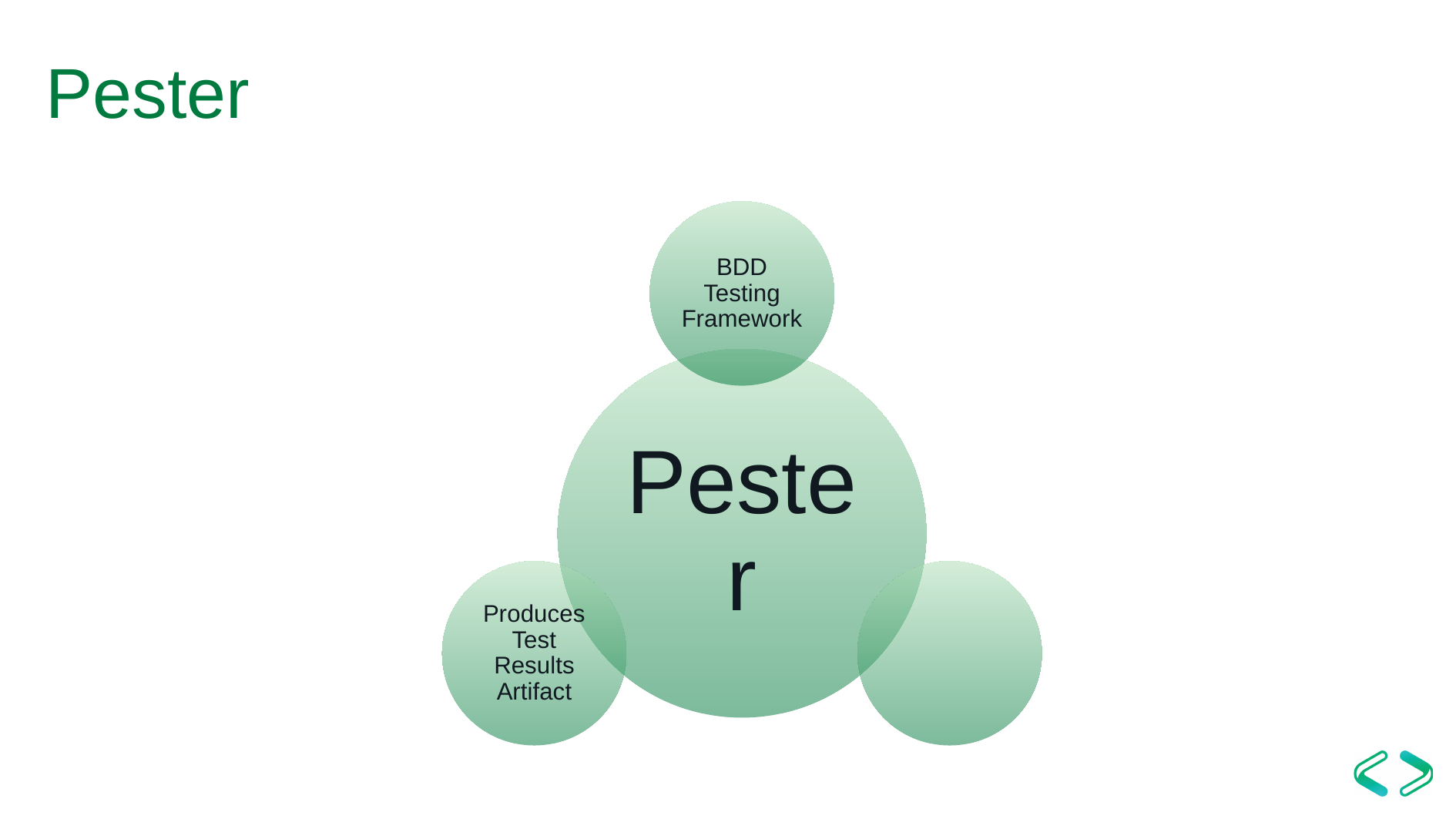

# Pester
Pester
BDD Testing Framework

Produces Test Results Artifact